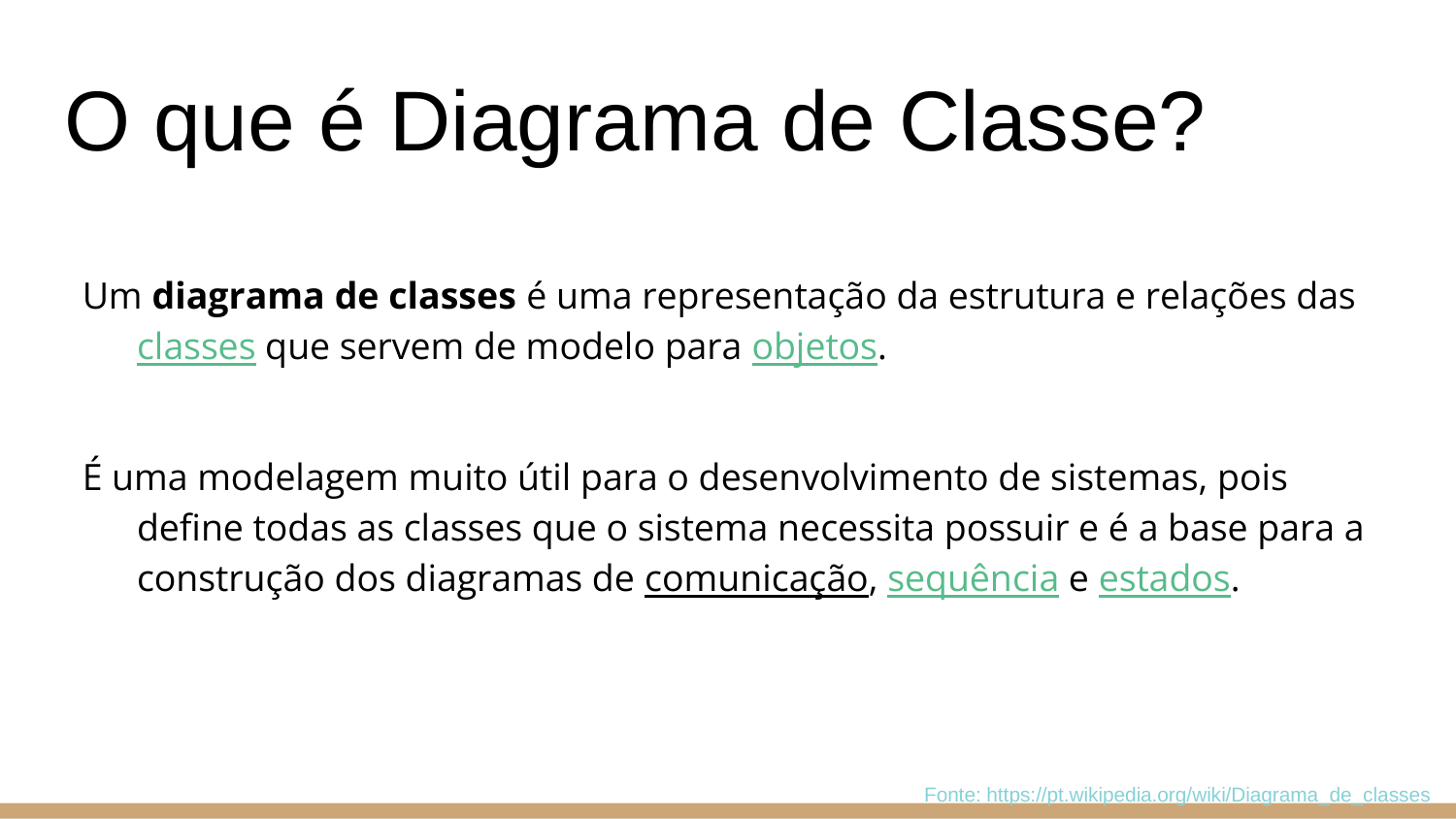

# O que é Diagrama de Classe?

Um diagrama de classes é uma representação da estrutura e relações das classes que servem de modelo para objetos.
É uma modelagem muito útil para o desenvolvimento de sistemas, pois define todas as classes que o sistema necessita possuir e é a base para a construção dos diagramas de comunicação, sequência e estados.
Fonte: https://pt.wikipedia.org/wiki/Diagrama_de_classes